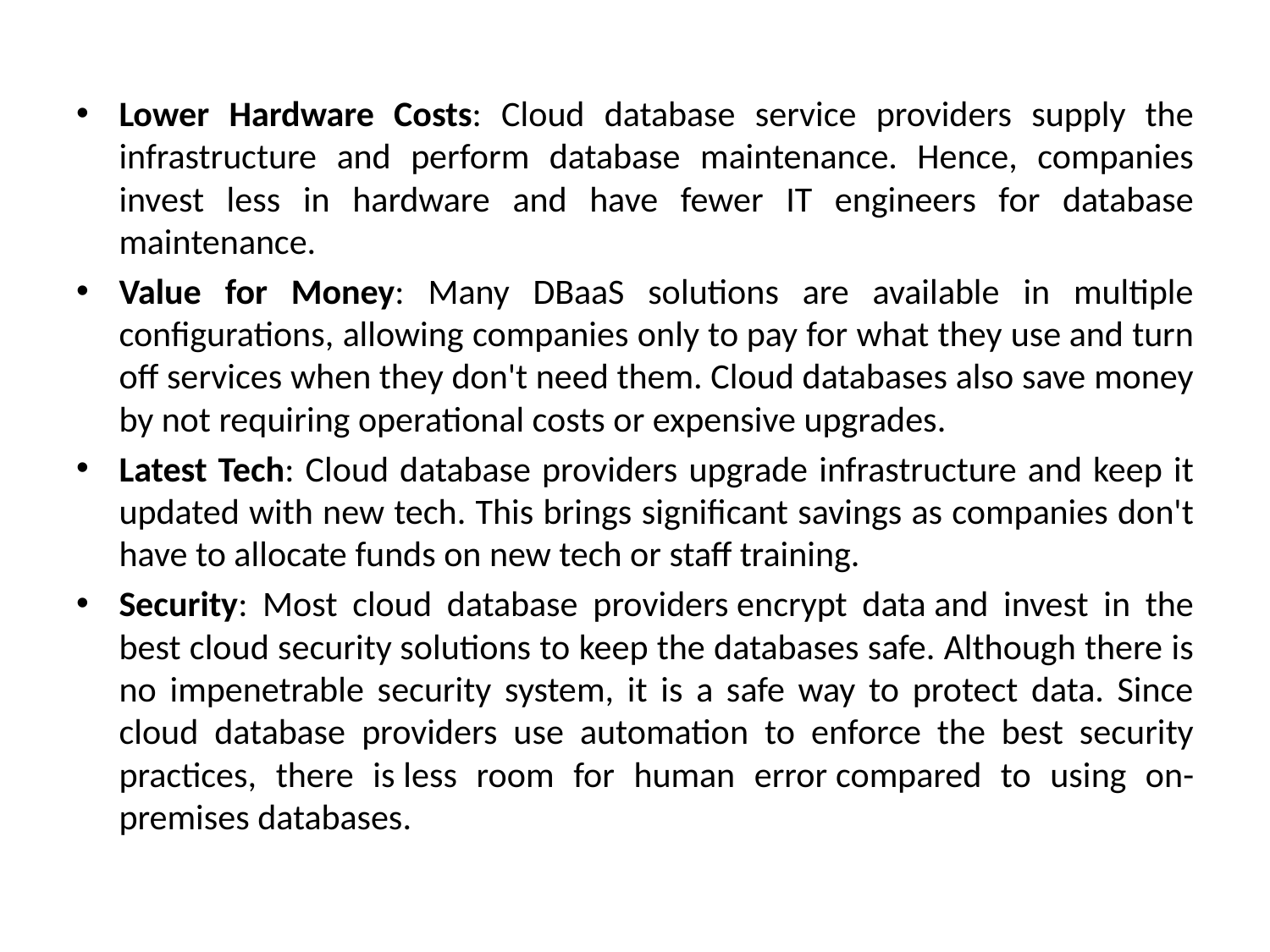

Lower Hardware Costs: Cloud database service providers supply the infrastructure and perform database maintenance. Hence, companies invest less in hardware and have fewer IT engineers for database maintenance.
Value for Money: Many DBaaS solutions are available in multiple configurations, allowing companies only to pay for what they use and turn off services when they don't need them. Cloud databases also save money by not requiring operational costs or expensive upgrades.
Latest Tech: Cloud database providers upgrade infrastructure and keep it updated with new tech. This brings significant savings as companies don't have to allocate funds on new tech or staff training.
Security: Most cloud database providers encrypt data and invest in the best cloud security solutions to keep the databases safe. Although there is no impenetrable security system, it is a safe way to protect data. Since cloud database providers use automation to enforce the best security practices, there is less room for human error compared to using on-premises databases.